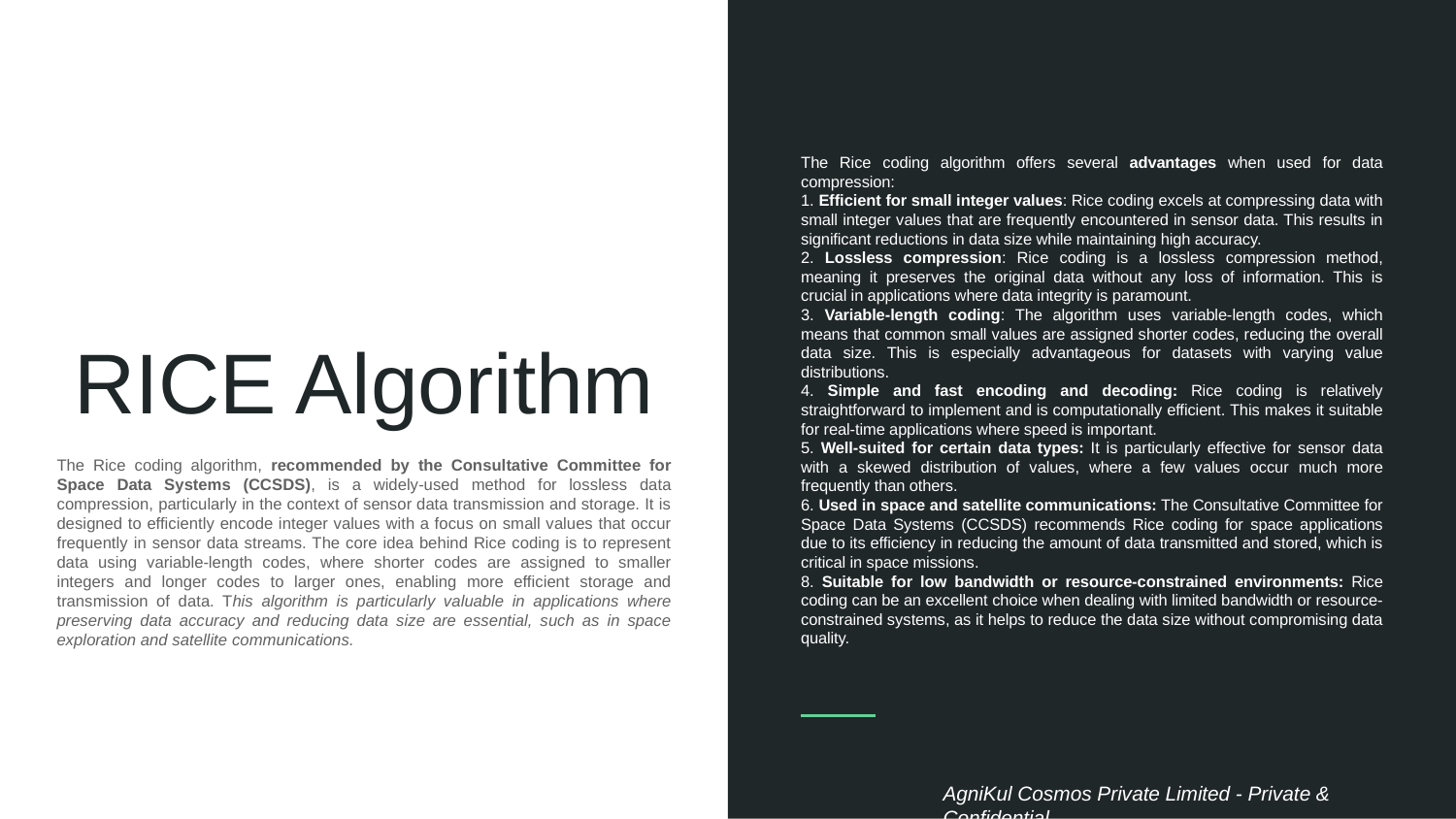

The Rice coding algorithm offers several advantages when used for data compression:
1. Efficient for small integer values: Rice coding excels at compressing data with small integer values that are frequently encountered in sensor data. This results in significant reductions in data size while maintaining high accuracy.
2. Lossless compression: Rice coding is a lossless compression method, meaning it preserves the original data without any loss of information. This is crucial in applications where data integrity is paramount.
3. Variable-length coding: The algorithm uses variable-length codes, which means that common small values are assigned shorter codes, reducing the overall data size. This is especially advantageous for datasets with varying value distributions.
4. Simple and fast encoding and decoding: Rice coding is relatively straightforward to implement and is computationally efficient. This makes it suitable for real-time applications where speed is important.
5. Well-suited for certain data types: It is particularly effective for sensor data with a skewed distribution of values, where a few values occur much more frequently than others.
6. Used in space and satellite communications: The Consultative Committee for Space Data Systems (CCSDS) recommends Rice coding for space applications due to its efficiency in reducing the amount of data transmitted and stored, which is critical in space missions.
8. Suitable for low bandwidth or resource-constrained environments: Rice coding can be an excellent choice when dealing with limited bandwidth or resource-constrained systems, as it helps to reduce the data size without compromising data quality.

# RICE Algorithm
The Rice coding algorithm, recommended by the Consultative Committee for Space Data Systems (CCSDS), is a widely-used method for lossless data compression, particularly in the context of sensor data transmission and storage. It is designed to efficiently encode integer values with a focus on small values that occur frequently in sensor data streams. The core idea behind Rice coding is to represent data using variable-length codes, where shorter codes are assigned to smaller integers and longer codes to larger ones, enabling more efficient storage and transmission of data. This algorithm is particularly valuable in applications where preserving data accuracy and reducing data size are essential, such as in space exploration and satellite communications.
AgniKul Cosmos Private Limited - Private & Confidential